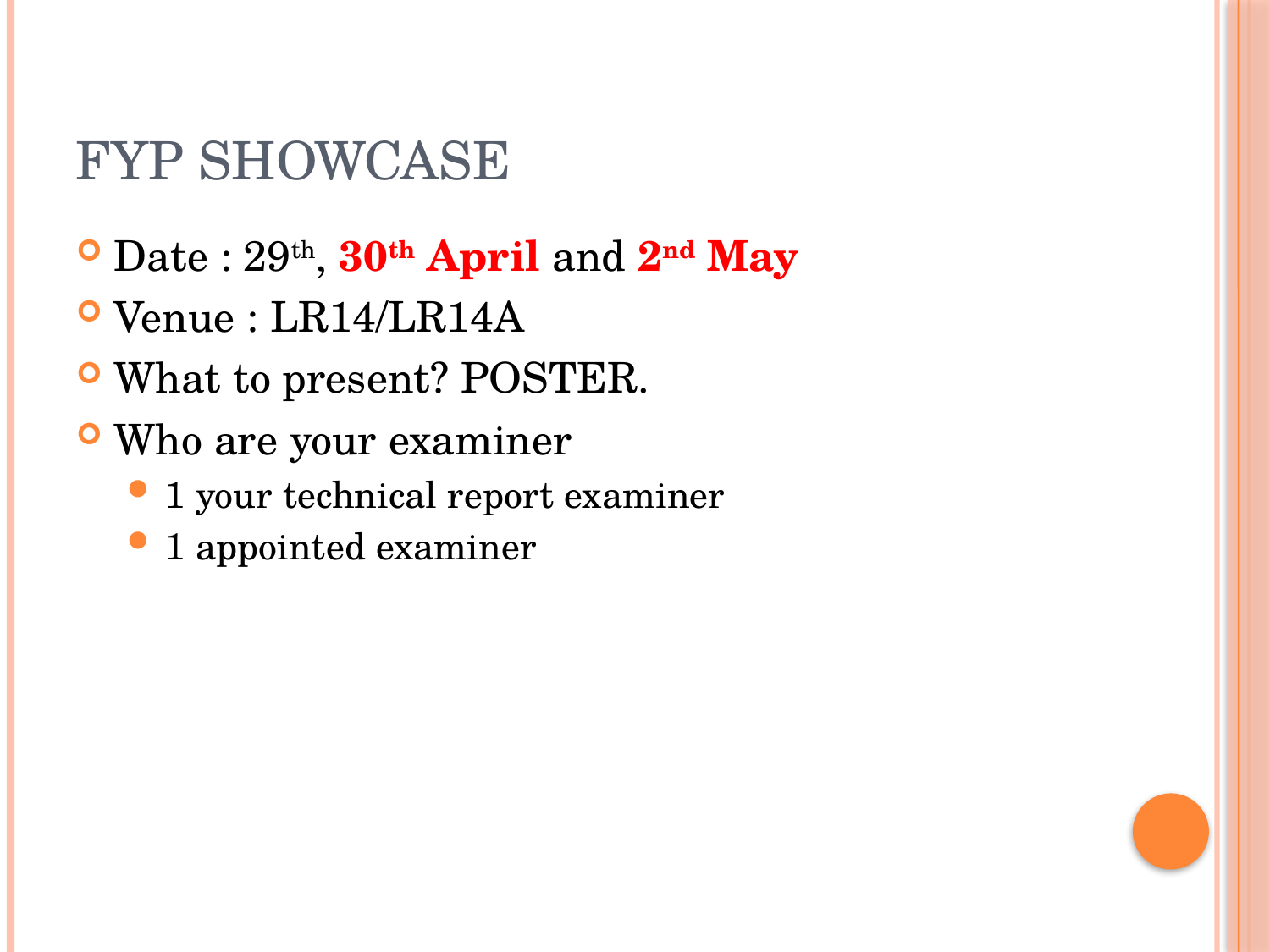

# FYP SHOWCASE
Date : 29th, 30th April and 2nd May
Venue : LR14/LR14A
What to present? POSTER.
Who are your examiner
1 your technical report examiner
1 appointed examiner